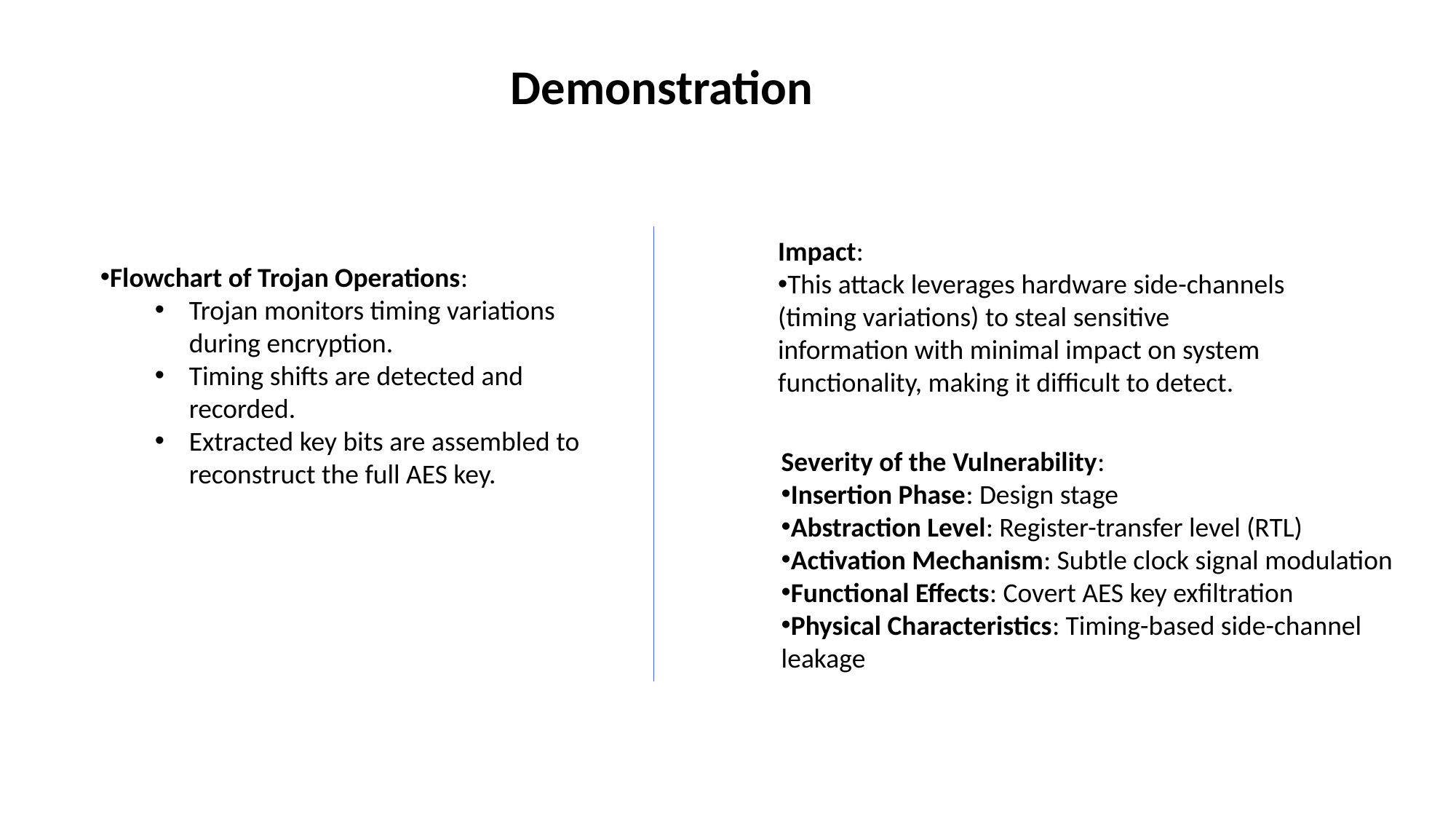

Demonstration
Impact:
This attack leverages hardware side-channels (timing variations) to steal sensitive information with minimal impact on system functionality, making it difficult to detect.
Flowchart of Trojan Operations:
Trojan monitors timing variations during encryption.
Timing shifts are detected and recorded.
Extracted key bits are assembled to reconstruct the full AES key.
Severity of the Vulnerability:
Insertion Phase: Design stage
Abstraction Level: Register-transfer level (RTL)
Activation Mechanism: Subtle clock signal modulation
Functional Effects: Covert AES key exfiltration
Physical Characteristics: Timing-based side-channel leakage